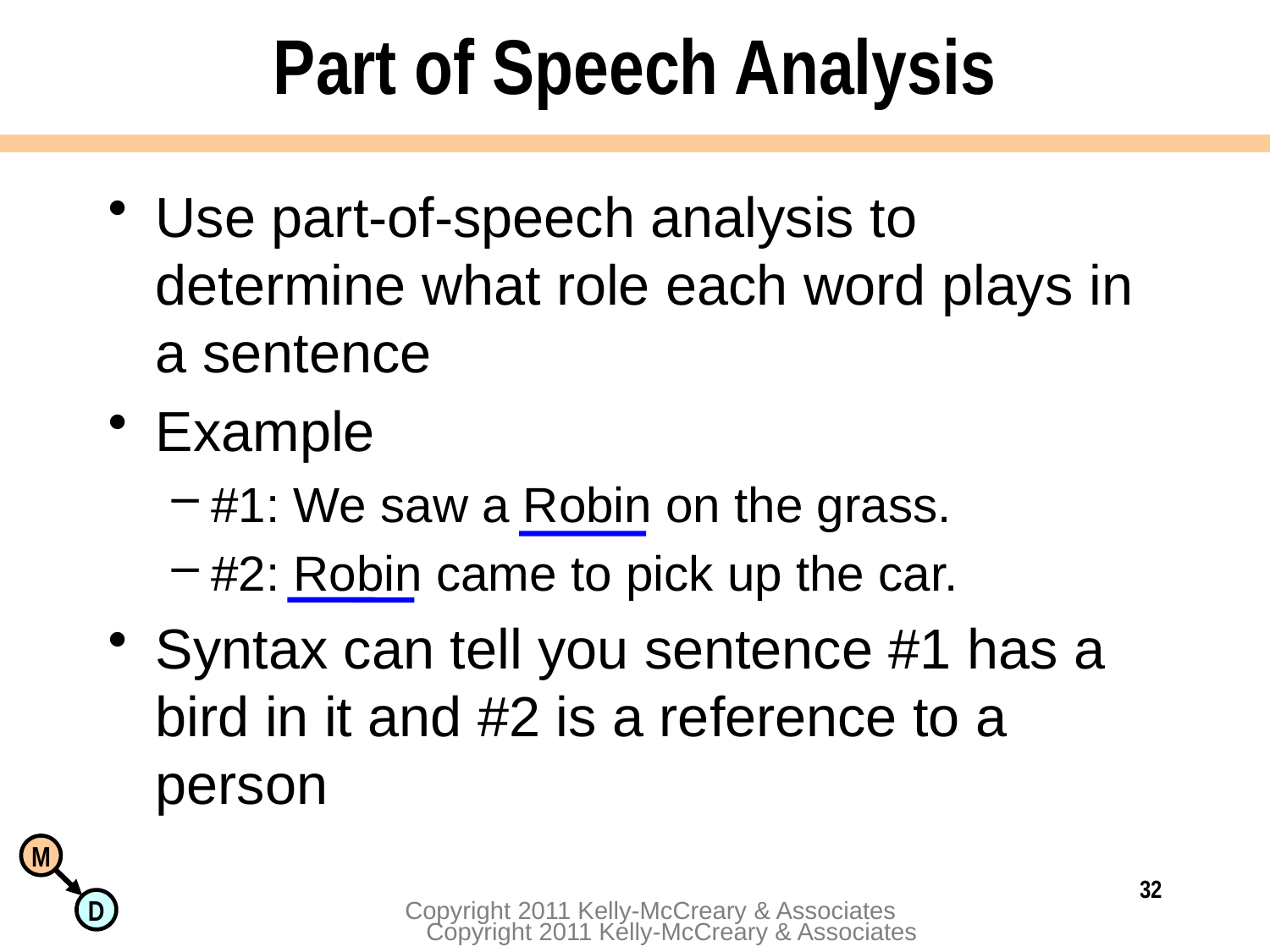

# Part of Speech Analysis
Use part-of-speech analysis to determine what role each word plays in a sentence
Example
#1: We saw a Robin on the grass.
#2: Robin came to pick up the car.
Syntax can tell you sentence #1 has a bird in it and #2 is a reference to a person

32
Copyright 2011 Kelly-McCreary & Associates
Copyright 2011 Kelly-McCreary & Associates